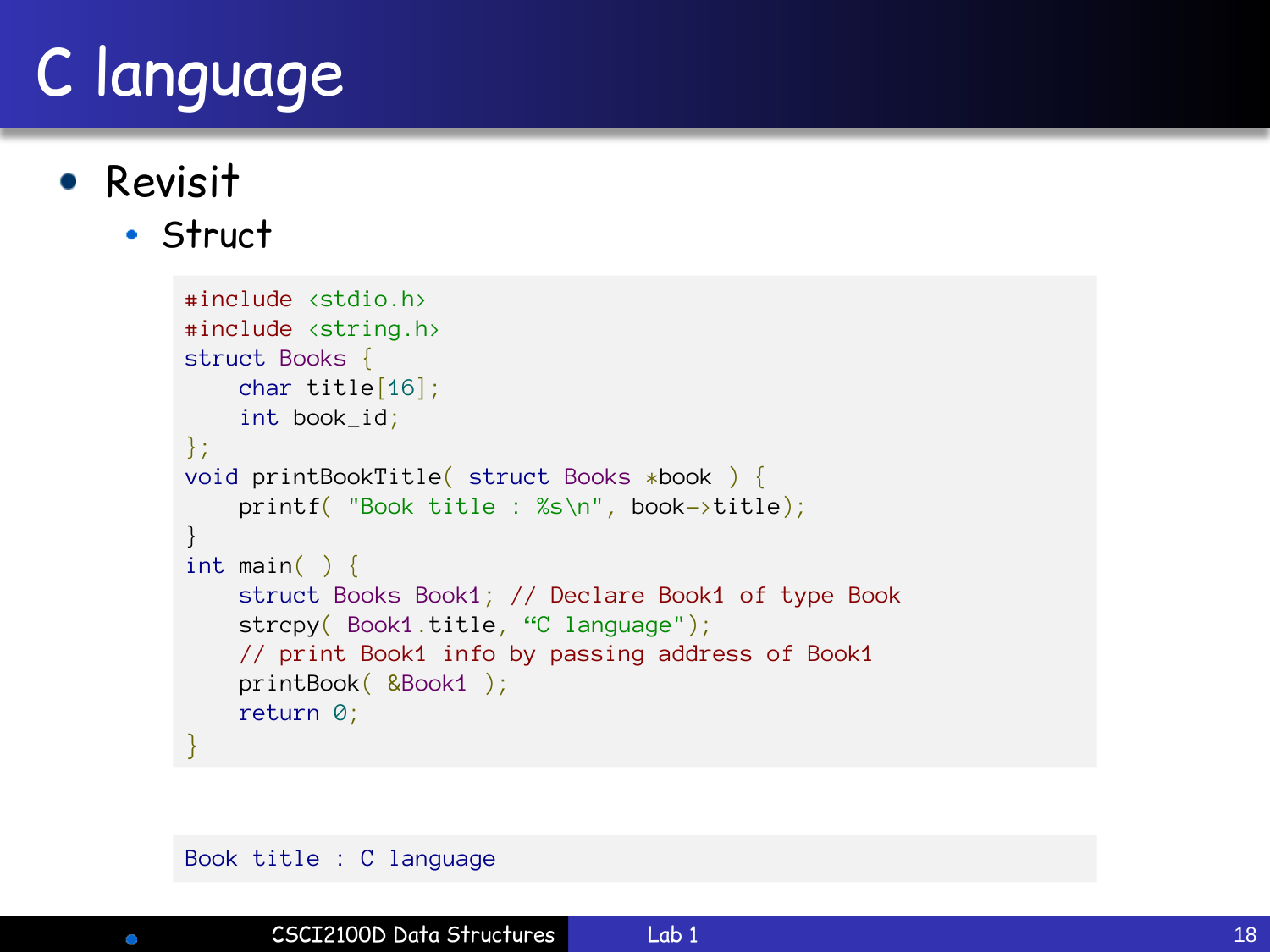

# C language
Revisit
Struct

Output

#include <stdio.h>
#include <string.h>
struct Books {
    char title[16];
    int book_id;
};
void printBookTitle( struct Books *book ) {
    printf( "Book title : %s\n", book->title);
}
int main( ) {
    struct Books Book1; // Declare Book1 of type Book
    strcpy( Book1.title, “C language");
    // print Book1 info by passing address of Book1
    printBook( &Book1 );
    return 0;
}
Book title : C language

Lab 1
18